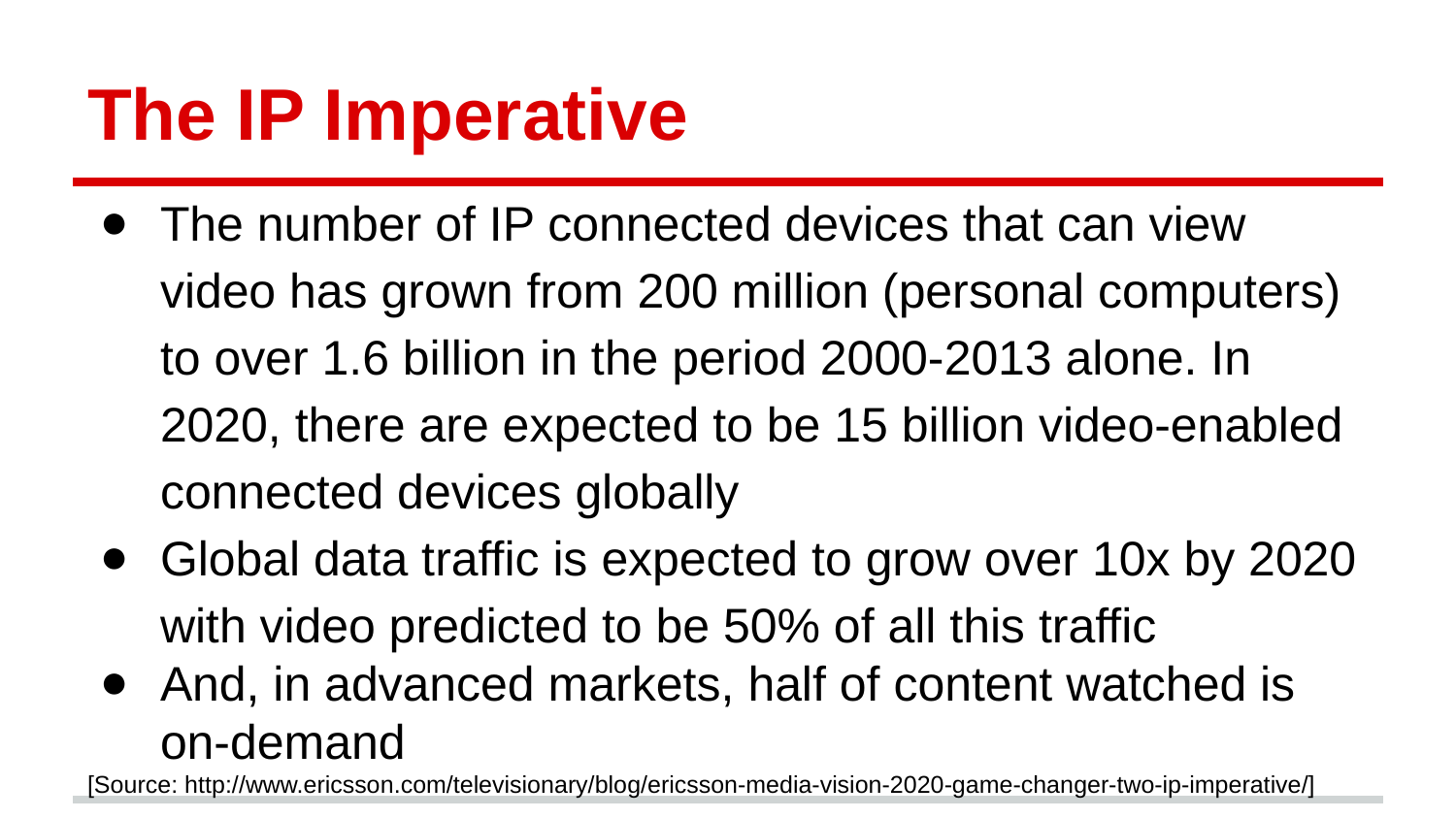

# The IP Imperative
The number of IP connected devices that can view video has grown from 200 million (personal computers) to over 1.6 billion in the period 2000-2013 alone. In 2020, there are expected to be 15 billion video-enabled connected devices globally
Global data traffic is expected to grow over 10x by 2020 with video predicted to be 50% of all this traffic
And, in advanced markets, half of content watched is on-demand
[Source: http://www.ericsson.com/televisionary/blog/ericsson-media-vision-2020-game-changer-two-ip-imperative/]